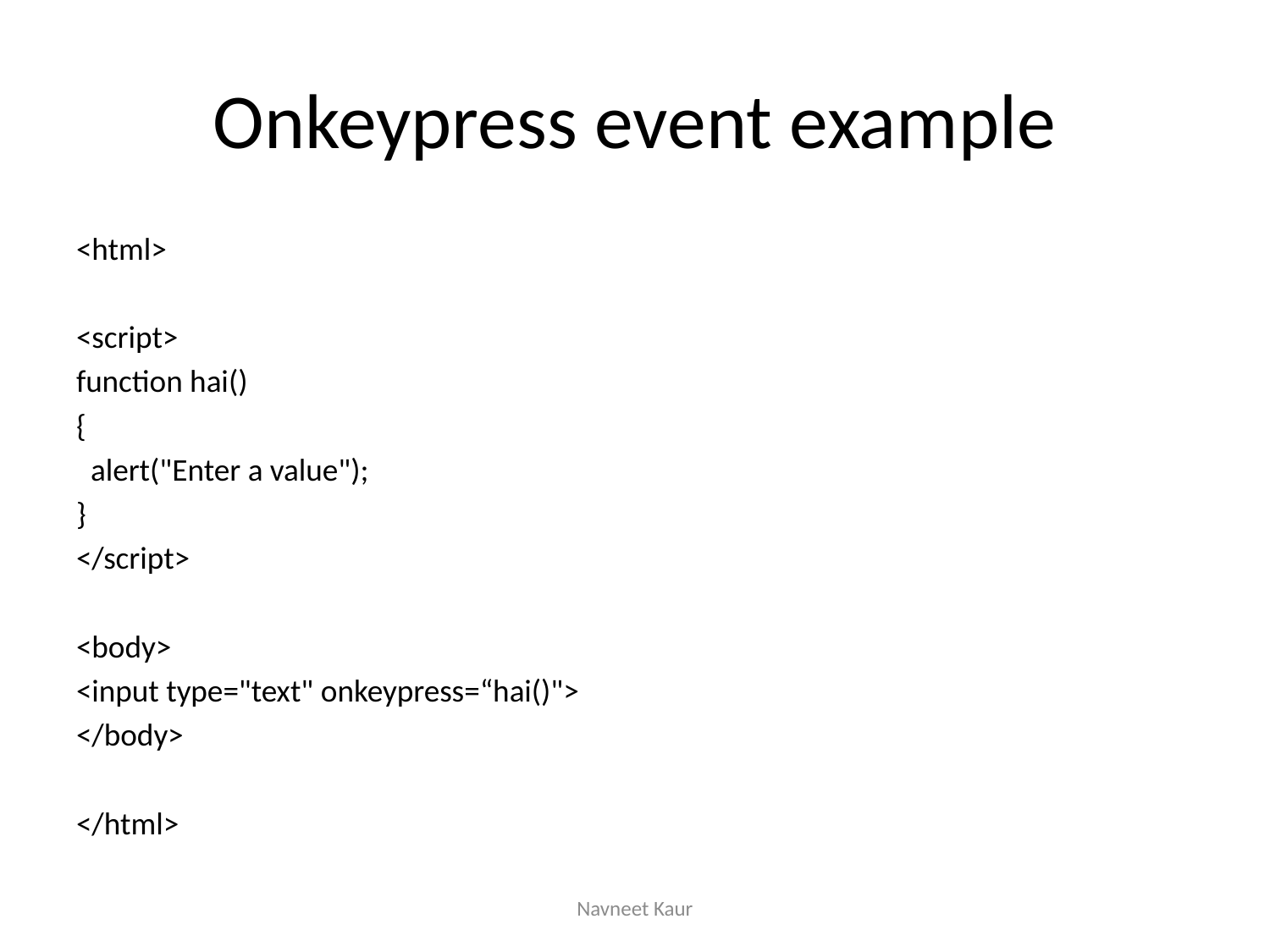

# Onkeypress event example
<html>

<script>
function hai()
{
  alert("Enter a value");
}
</script>

<body>
<input type="text" onkeypress=“hai()">
</body>

</html>
Navneet Kaur